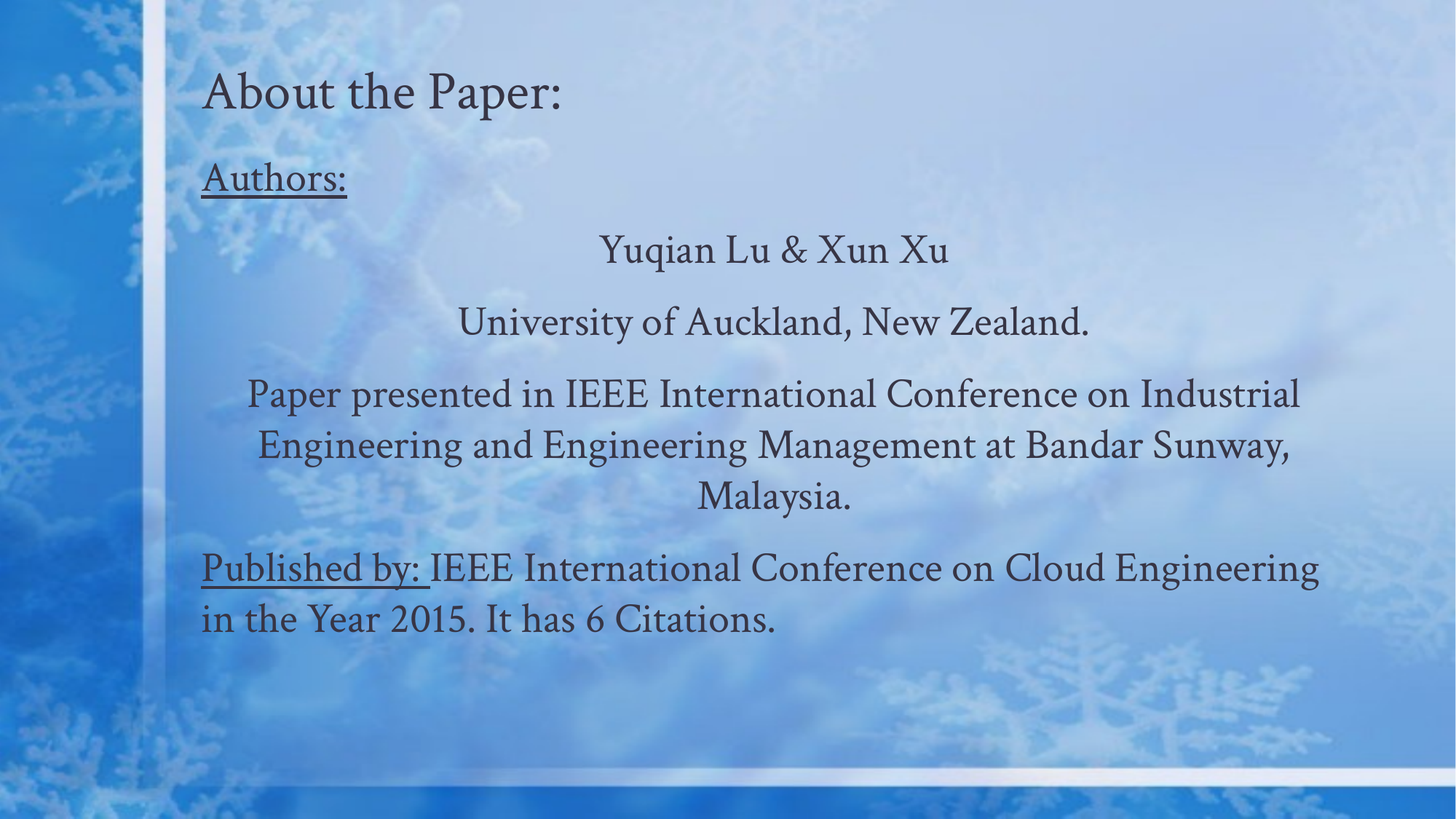

# About the Paper:
Authors:
Yuqian Lu & Xun Xu
University of Auckland, New Zealand.
Paper presented in IEEE International Conference on Industrial Engineering and Engineering Management at Bandar Sunway, Malaysia.
Published by: IEEE International Conference on Cloud Engineering in the Year 2015. It has 6 Citations.